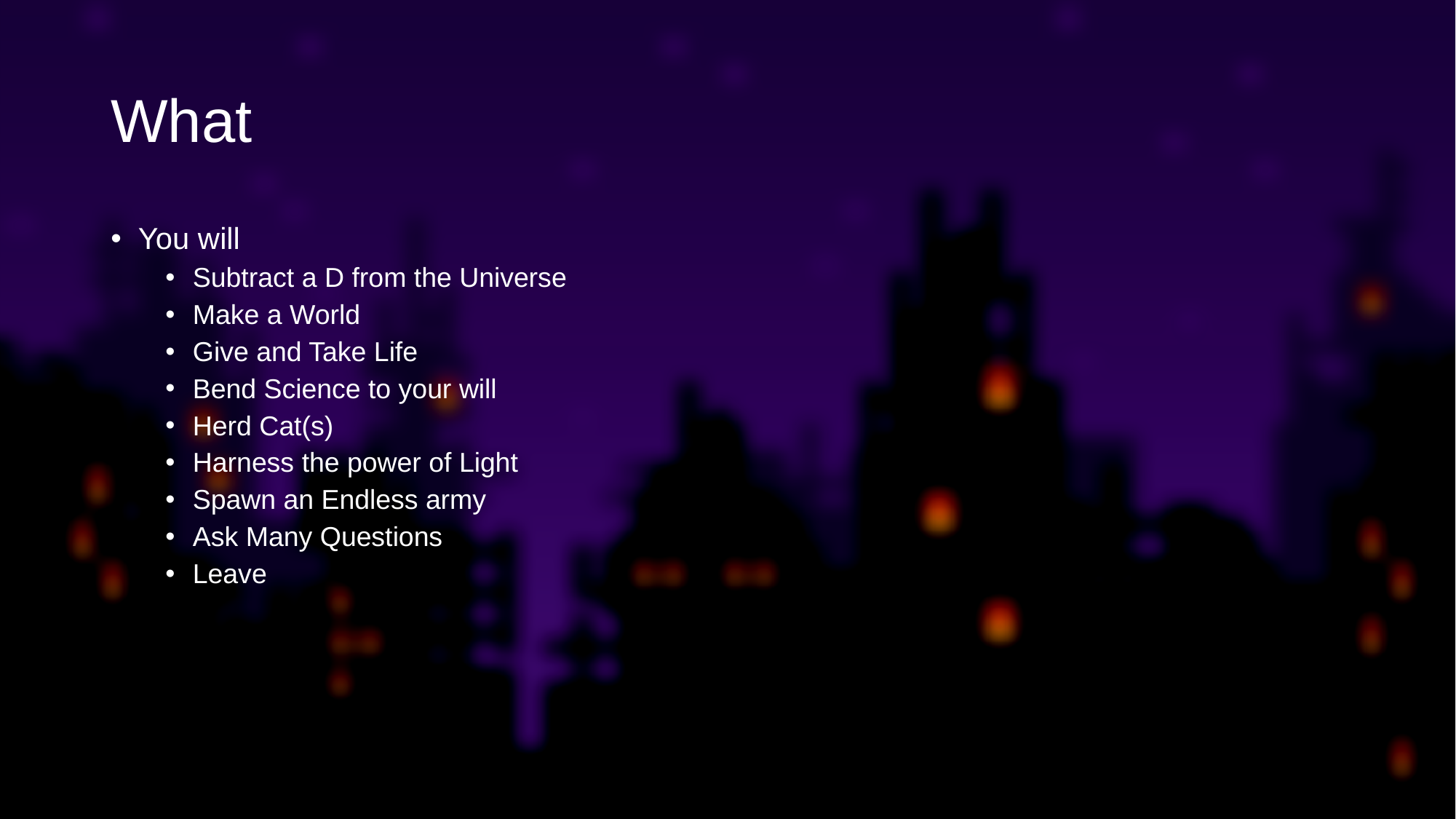

# What
You will
Subtract a D from the Universe
Make a World
Give and Take Life
Bend Science to your will
Herd Cat(s)
Harness the power of Light
Spawn an Endless army
Ask Many Questions
Leave